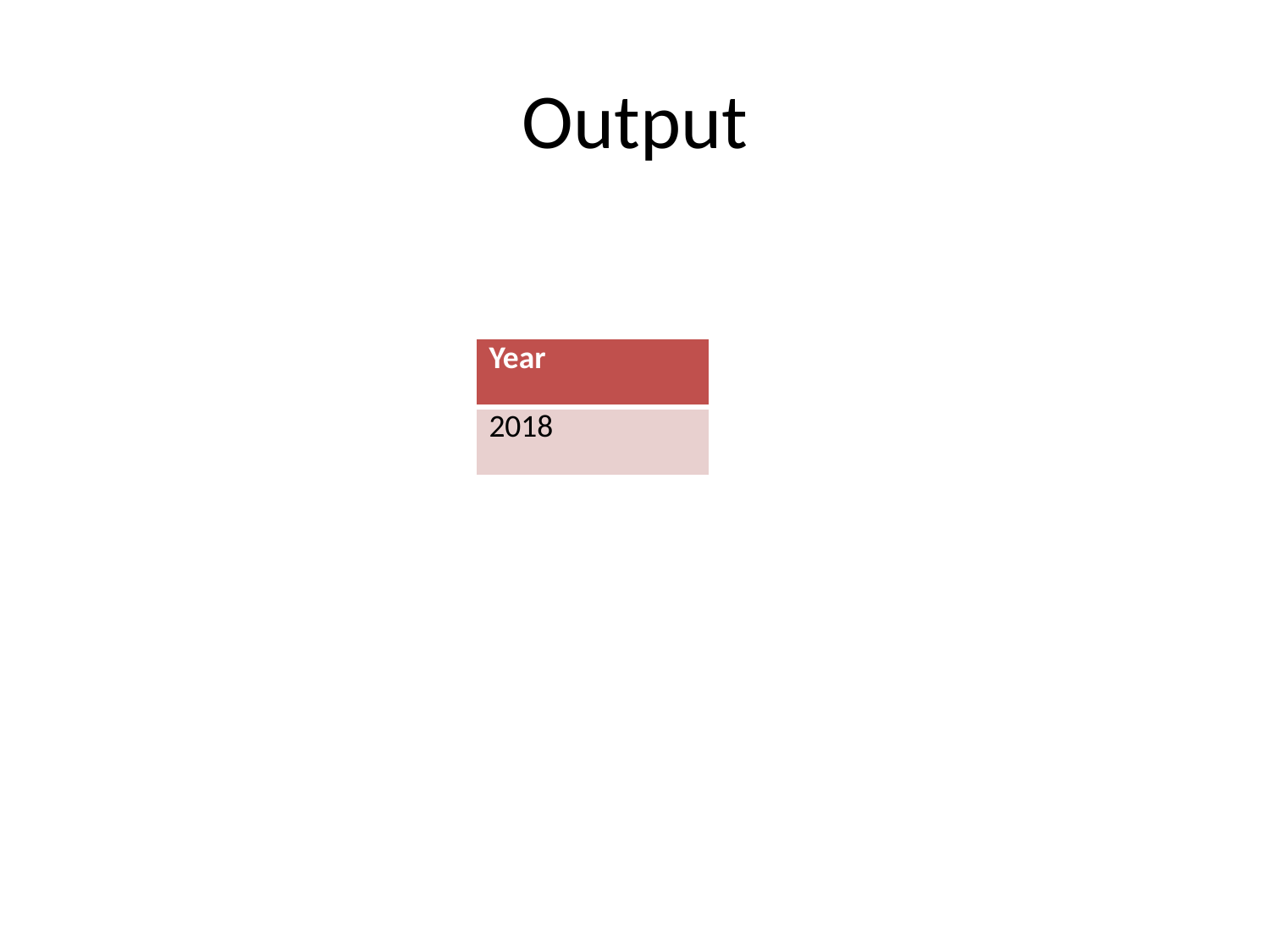

# Output
| Year |
| --- |
| 2018 |